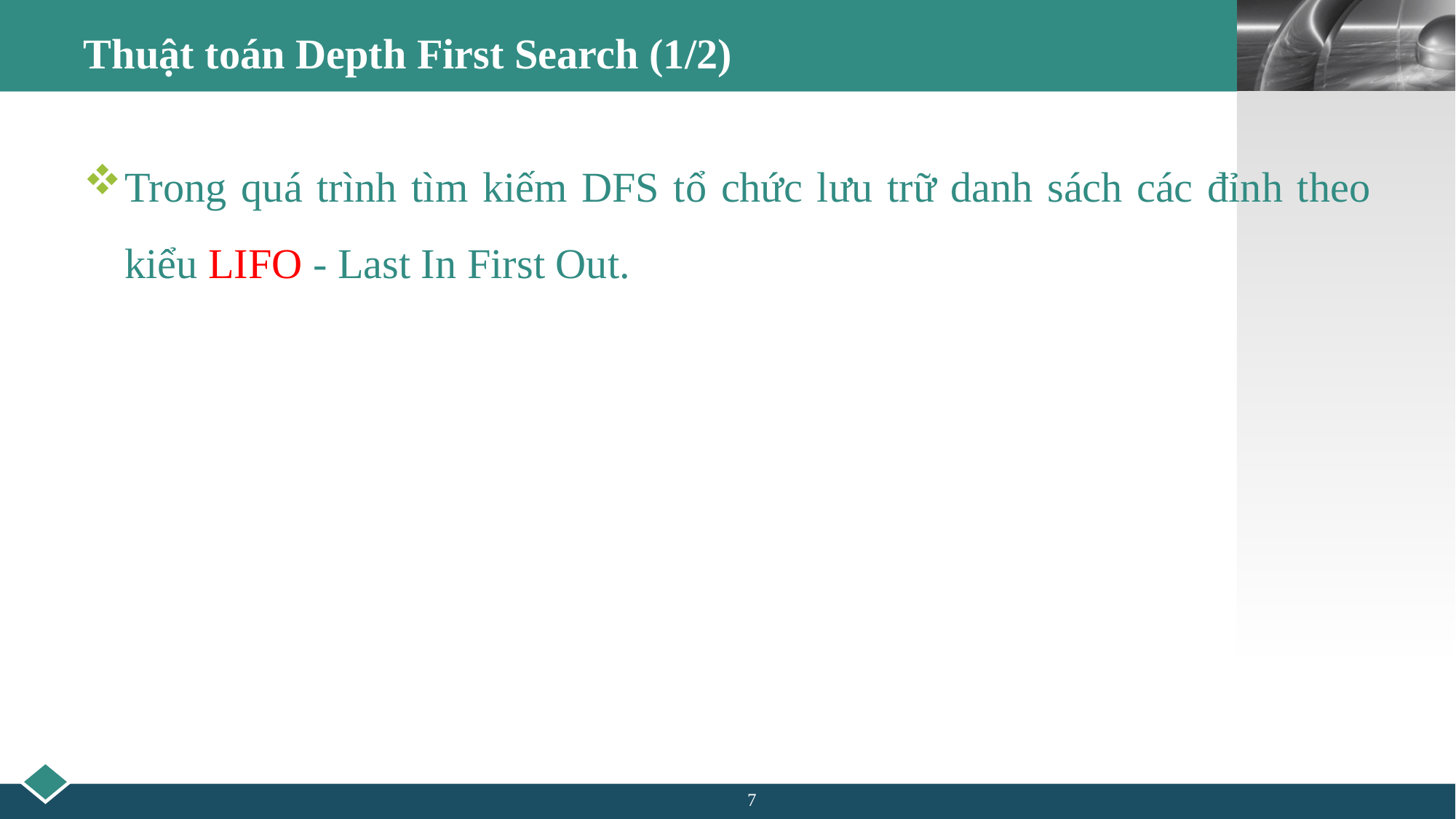

# Thuật toán Depth First Search (1/2)
Trong quá trình tìm kiếm DFS tổ chức lưu trữ danh sách các đỉnh theo kiểu LIFO - Last In First Out.
7